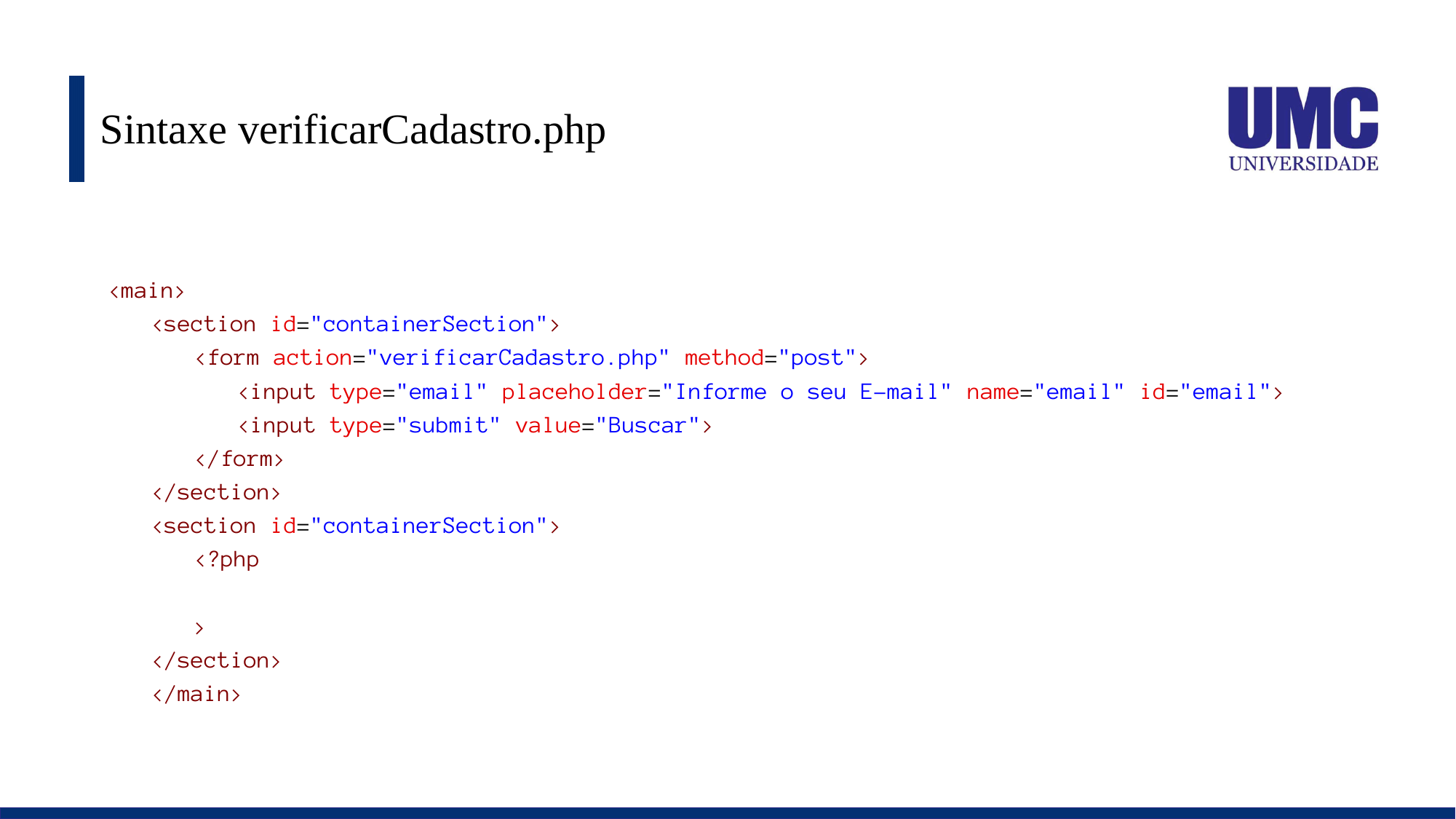

# Sintaxe verificarCadastro.php
<main>
<section id="containerSection">
<form action="verificarCadastro.php" method="post">
<input type="email" placeholder="Informe o seu E-mail" name="email" id="email">
<input type="submit" value="Buscar">
</form>
</section>
<section id="containerSection">
<?php

>
</section>
</main>